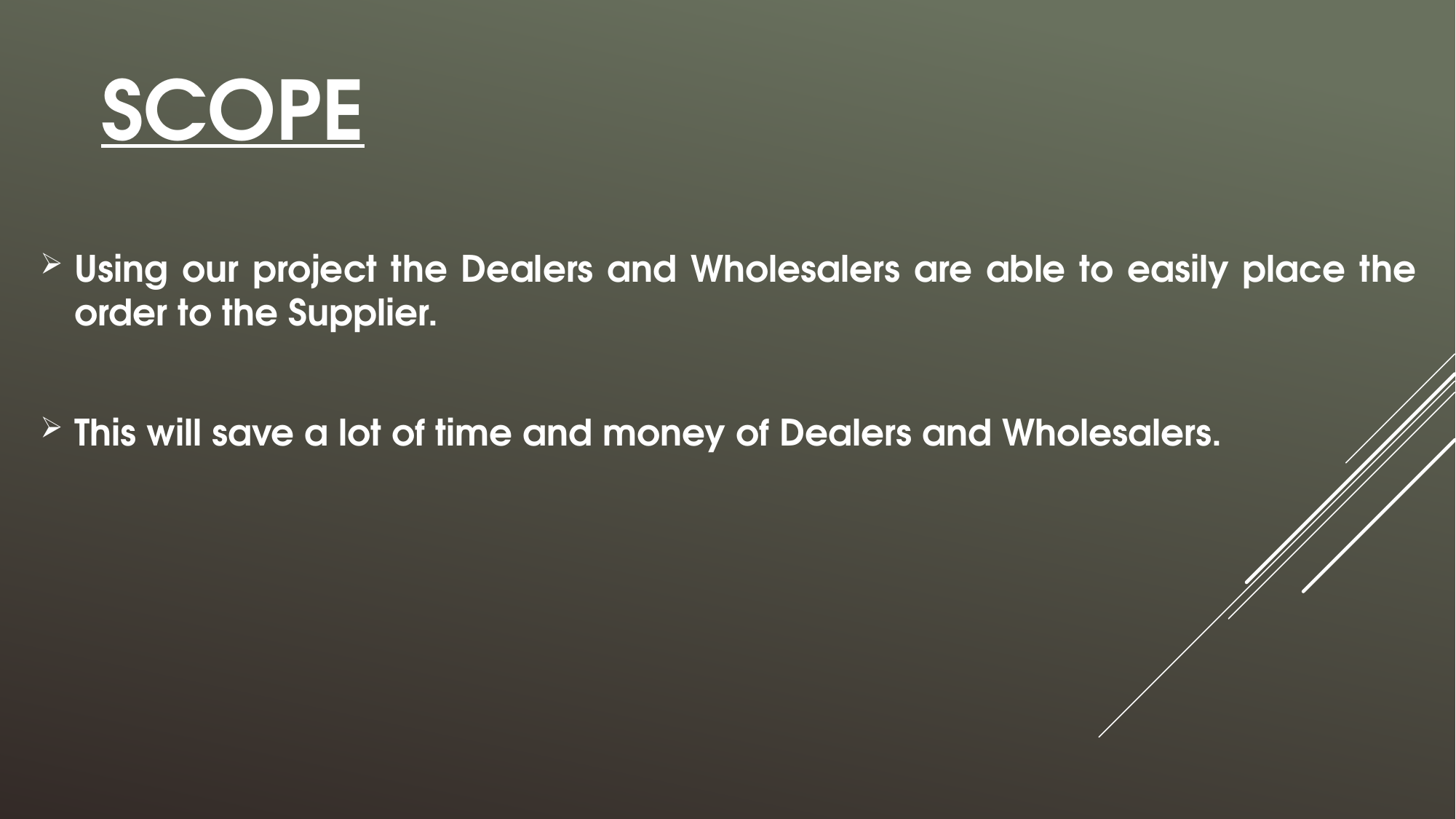

# Scope
Using our project the Dealers and Wholesalers are able to easily place the order to the Supplier.

This will save a lot of time and money of Dealers and Wholesalers.